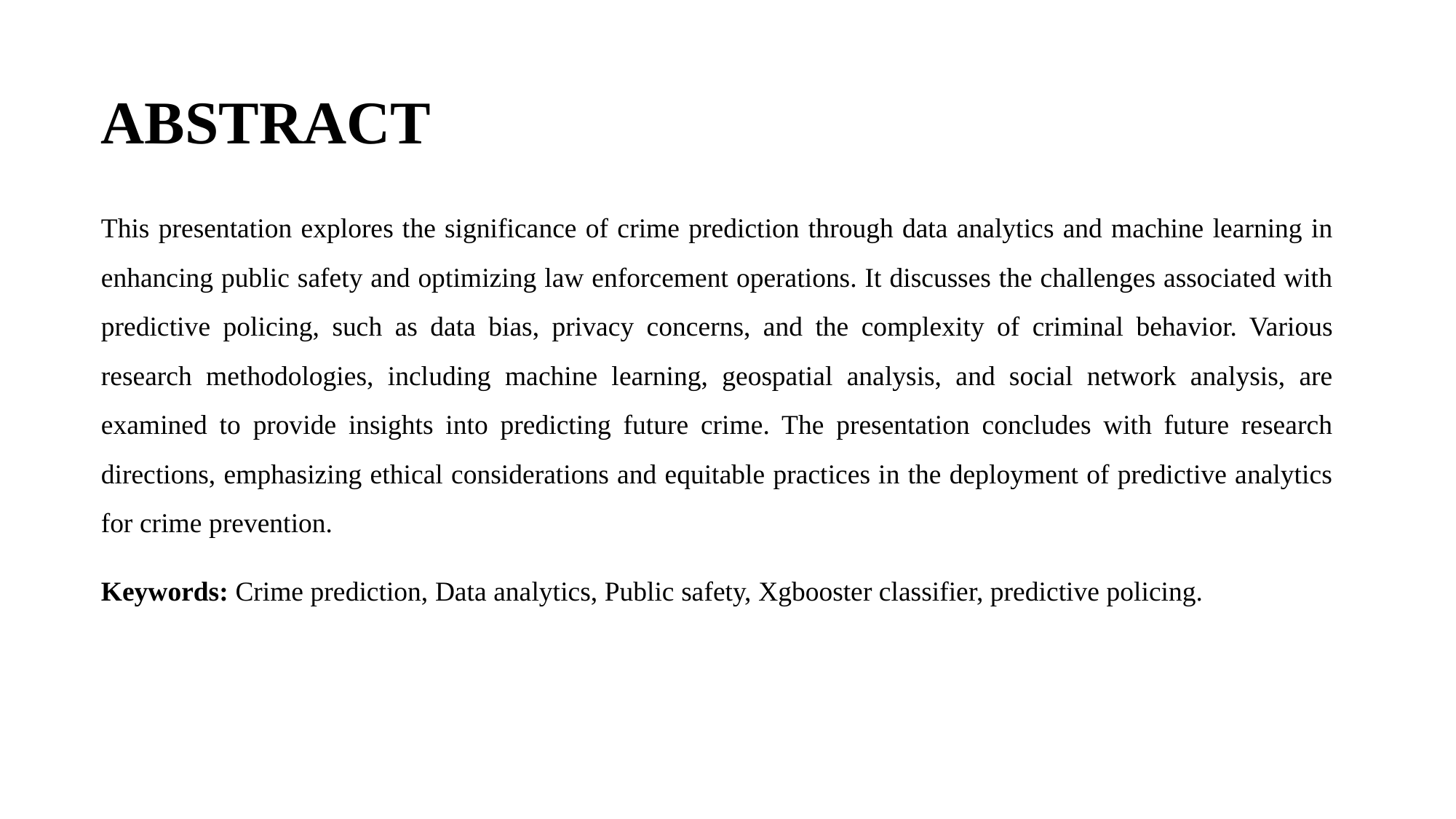

# ABSTRACT
This presentation explores the significance of crime prediction through data analytics and machine learning in enhancing public safety and optimizing law enforcement operations. It discusses the challenges associated with predictive policing, such as data bias, privacy concerns, and the complexity of criminal behavior. Various research methodologies, including machine learning, geospatial analysis, and social network analysis, are examined to provide insights into predicting future crime. The presentation concludes with future research directions, emphasizing ethical considerations and equitable practices in the deployment of predictive analytics for crime prevention.
Keywords: Crime prediction, Data analytics, Public safety, Xgbooster classifier, predictive policing.